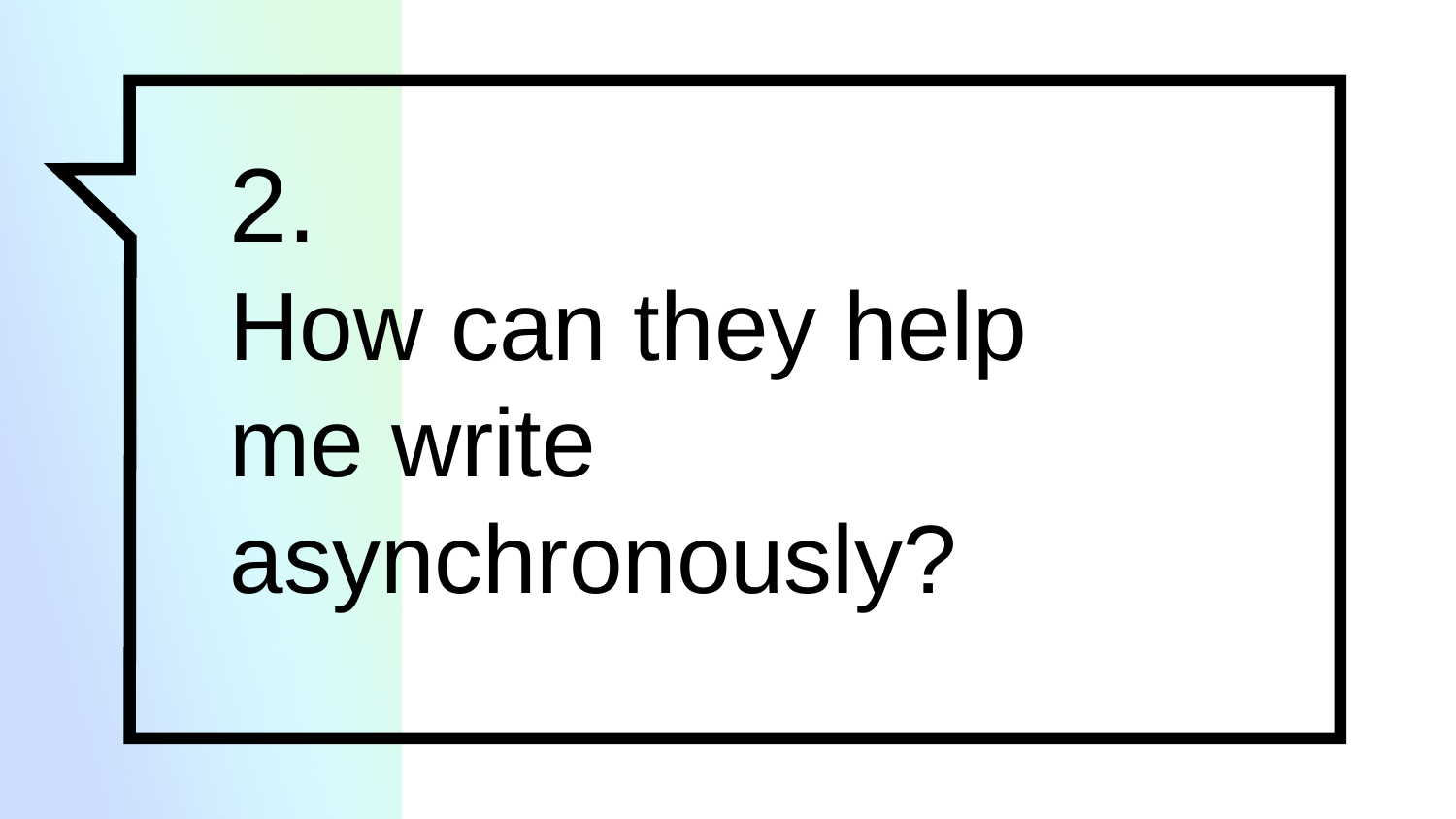

# 2.
How can they help me write asynchronously?